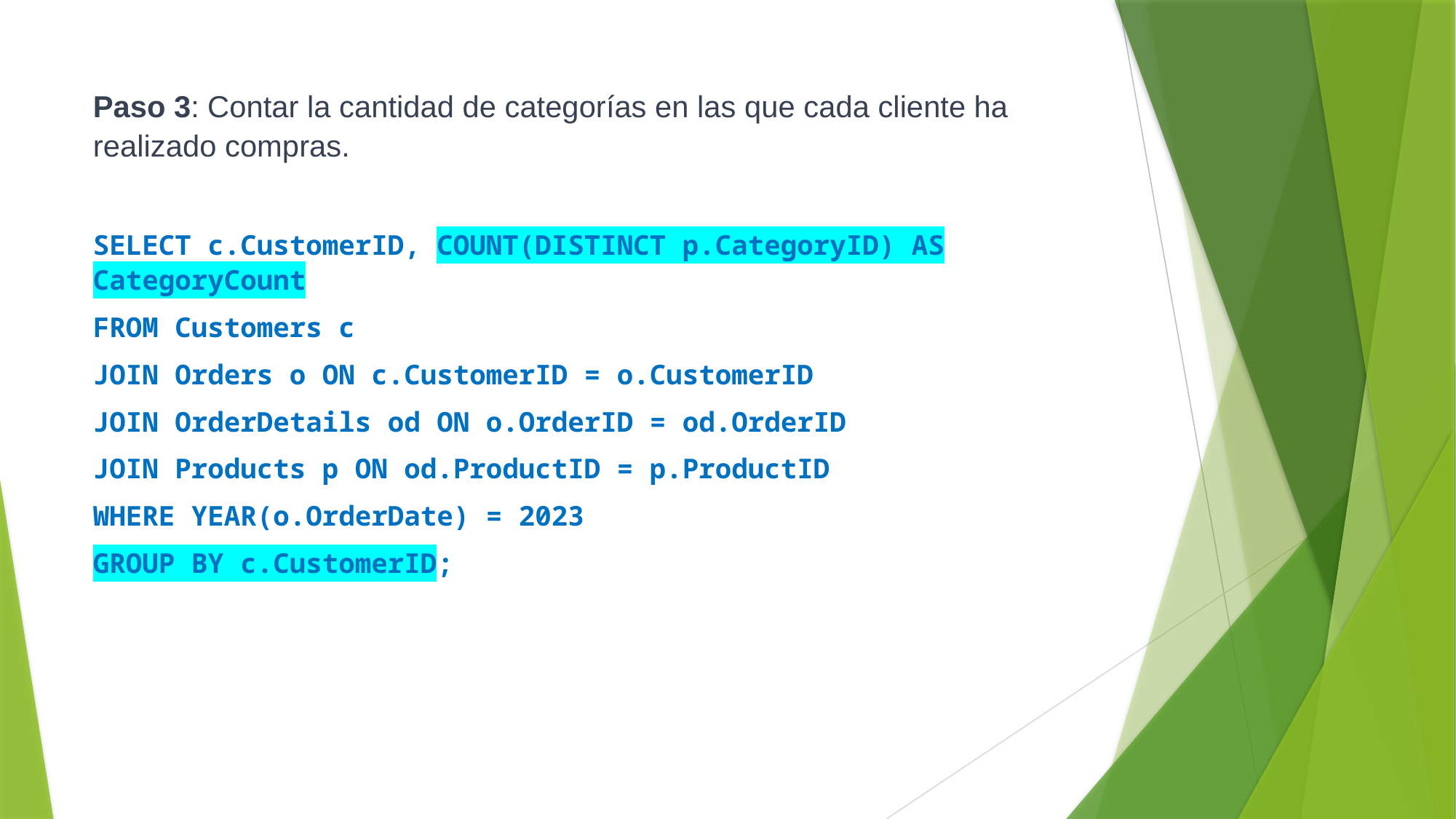

Paso 3: Contar la cantidad de categorías en las que cada cliente ha realizado compras.

SELECT c.CustomerID, COUNT(DISTINCT p.CategoryID) AS CategoryCount
FROM Customers c
JOIN Orders o ON c.CustomerID = o.CustomerID
JOIN OrderDetails od ON o.OrderID = od.OrderID
JOIN Products p ON od.ProductID = p.ProductID
WHERE YEAR(o.OrderDate) = 2023
GROUP BY c.CustomerID;